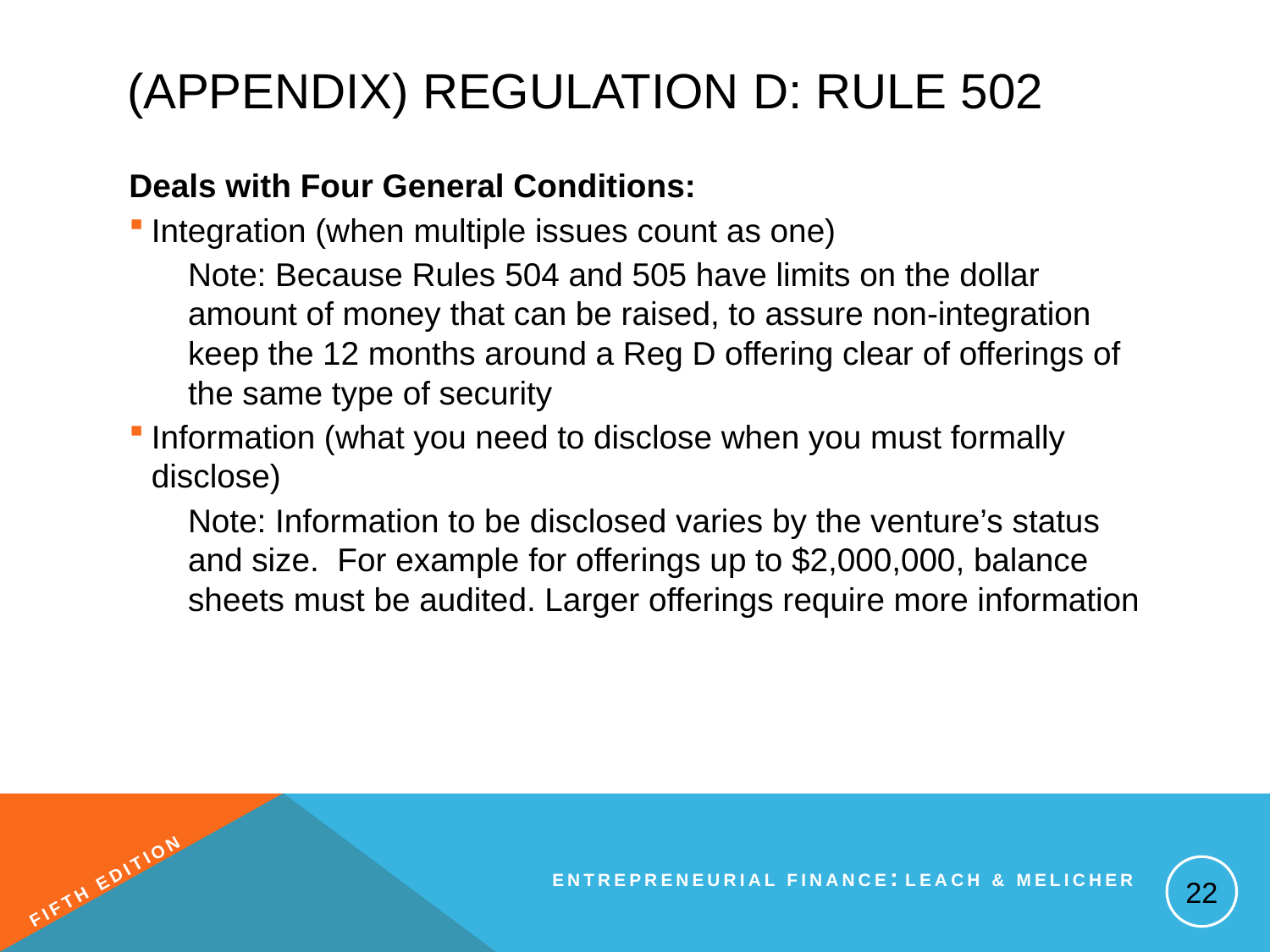

# (Appendix) Regulation D: Rule 502
Deals with Four General Conditions:
Integration (when multiple issues count as one)
Note: Because Rules 504 and 505 have limits on the dollar amount of money that can be raised, to assure non-integration keep the 12 months around a Reg D offering clear of offerings of the same type of security
Information (what you need to disclose when you must formally disclose)
Note: Information to be disclosed varies by the venture’s status and size.  For example for offerings up to $2,000,000, balance sheets must be audited. Larger offerings require more information
22